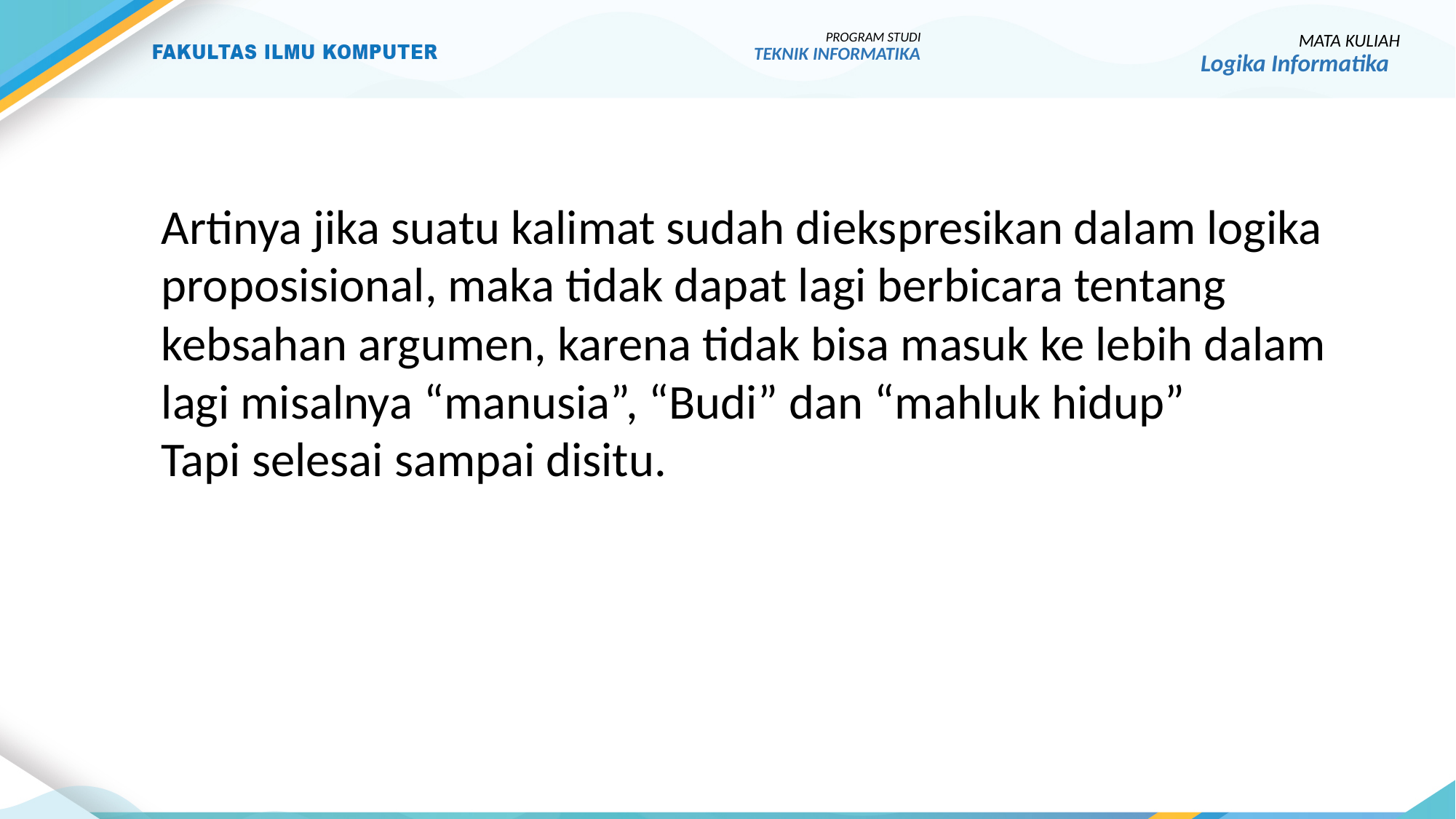

PROGRAM STUDI
TEKNIK INFORMATIKA
MATA KULIAH
Logika Informatika
Artinya jika suatu kalimat sudah diekspresikan dalam logika proposisional, maka tidak dapat lagi berbicara tentang kebsahan argumen, karena tidak bisa masuk ke lebih dalam lagi misalnya “manusia”, “Budi” dan “mahluk hidup”
Tapi selesai sampai disitu.